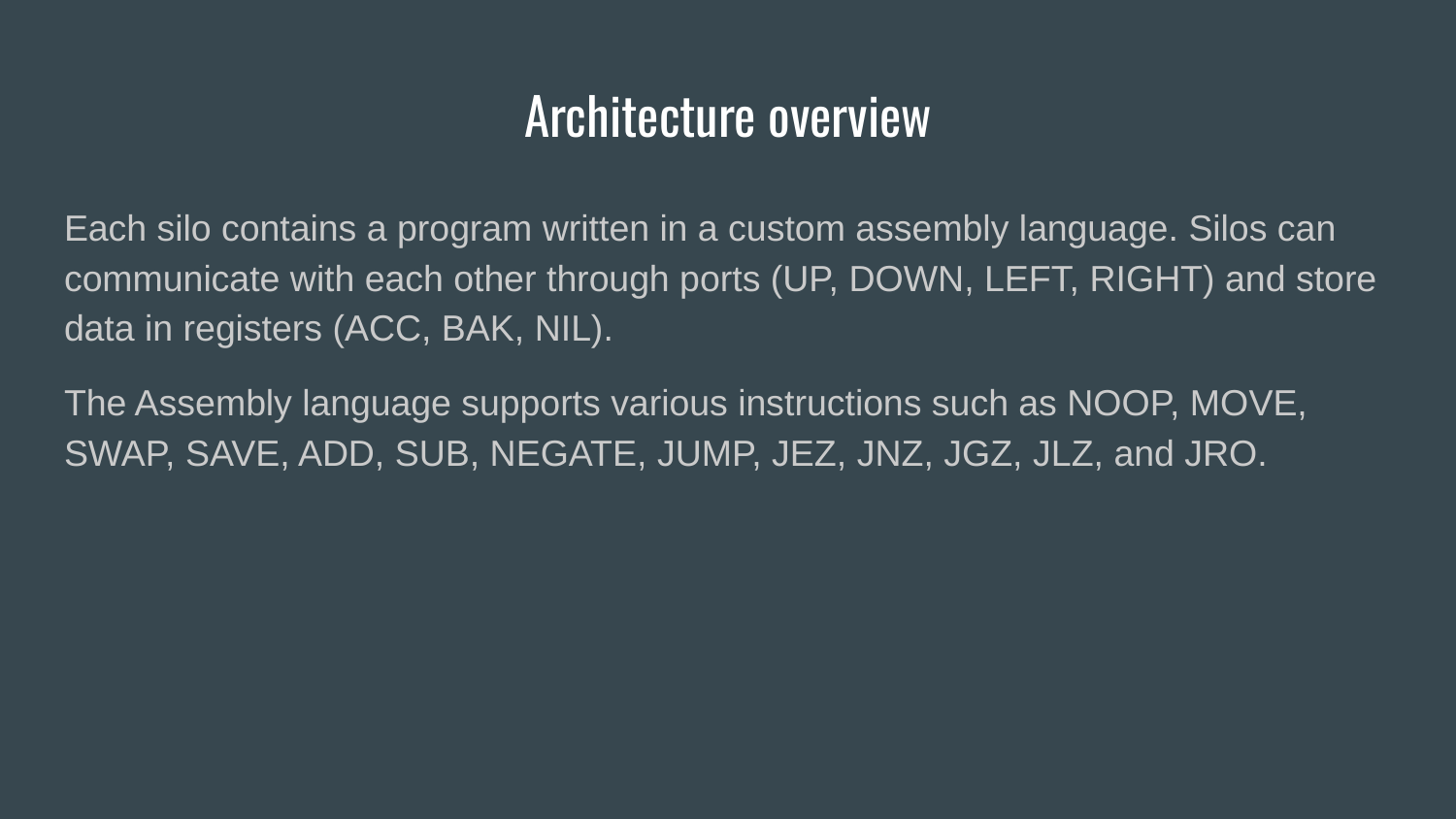

# Architecture overview
Each silo contains a program written in a custom assembly language. Silos can communicate with each other through ports (UP, DOWN, LEFT, RIGHT) and store data in registers (ACC, BAK, NIL).
The Assembly language supports various instructions such as NOOP, MOVE, SWAP, SAVE, ADD, SUB, NEGATE, JUMP, JEZ, JNZ, JGZ, JLZ, and JRO.